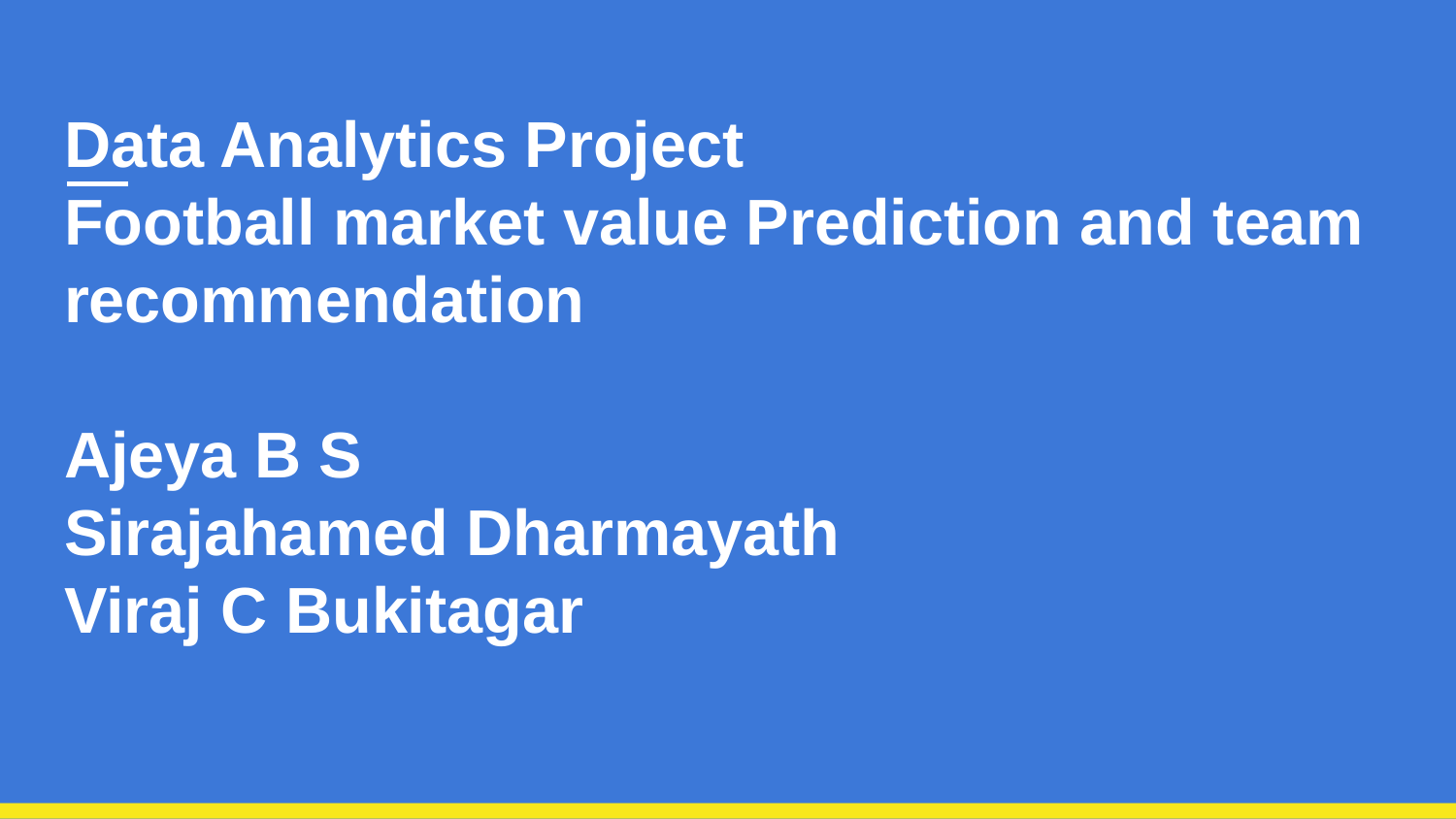

# Data Analytics Project
Football market value Prediction and team recommendation

Ajeya B S
Sirajahamed Dharmayath
Viraj C Bukitagar